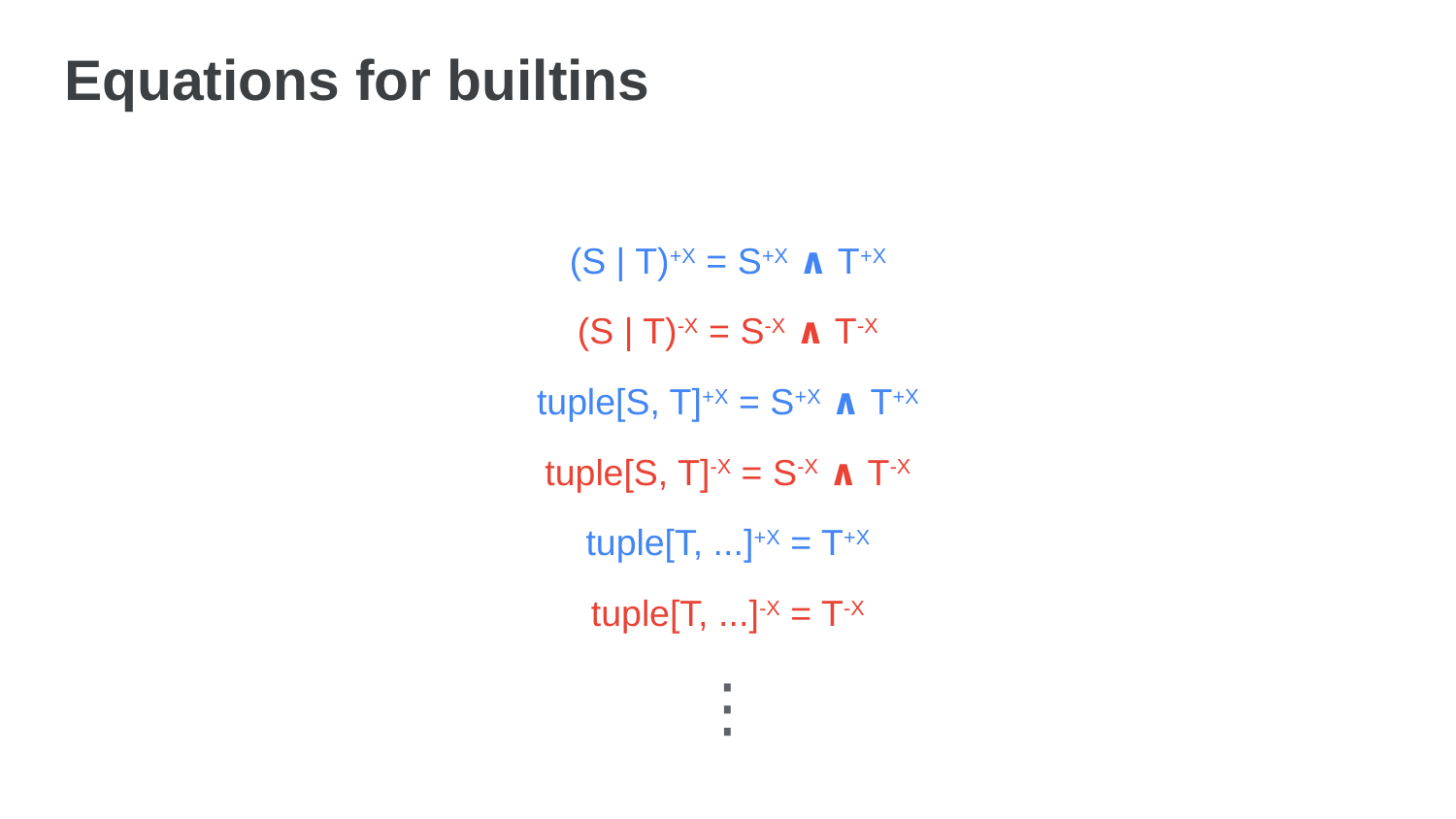

# Equations for builtins
(S | T)+X = S+X ∧ T+X
(S | T)-X = S-X ∧ T-X
tuple[S, T]+X = S+X ∧ T+X
tuple[S, T]-X = S-X ∧ T-X
tuple[T, ...]+X = T+X
tuple[T, ...]-X = T-X
⋮